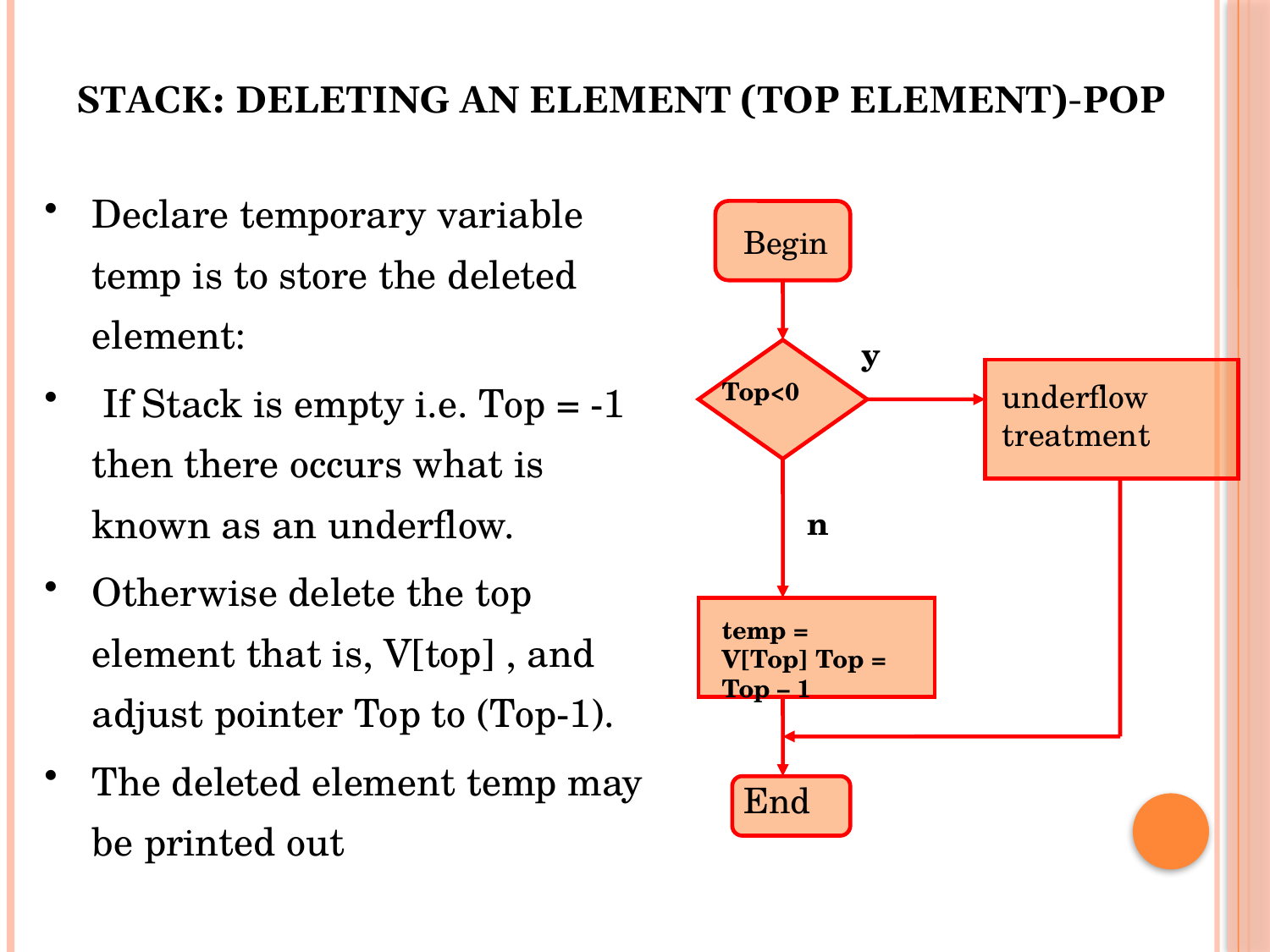

# Stack: Deleting an element (Top element)-POP
Declare temporary variable temp is to store the deleted element:
 If Stack is empty i.e. Top = -1 then there occurs what is known as an underflow.
Otherwise delete the top element that is, V[top] , and adjust pointer Top to (Top-1).
The deleted element temp may be printed out

Begin

y

Top<0
underflow treatment

n

temp = V[Top] Top = Top – 1

End

10